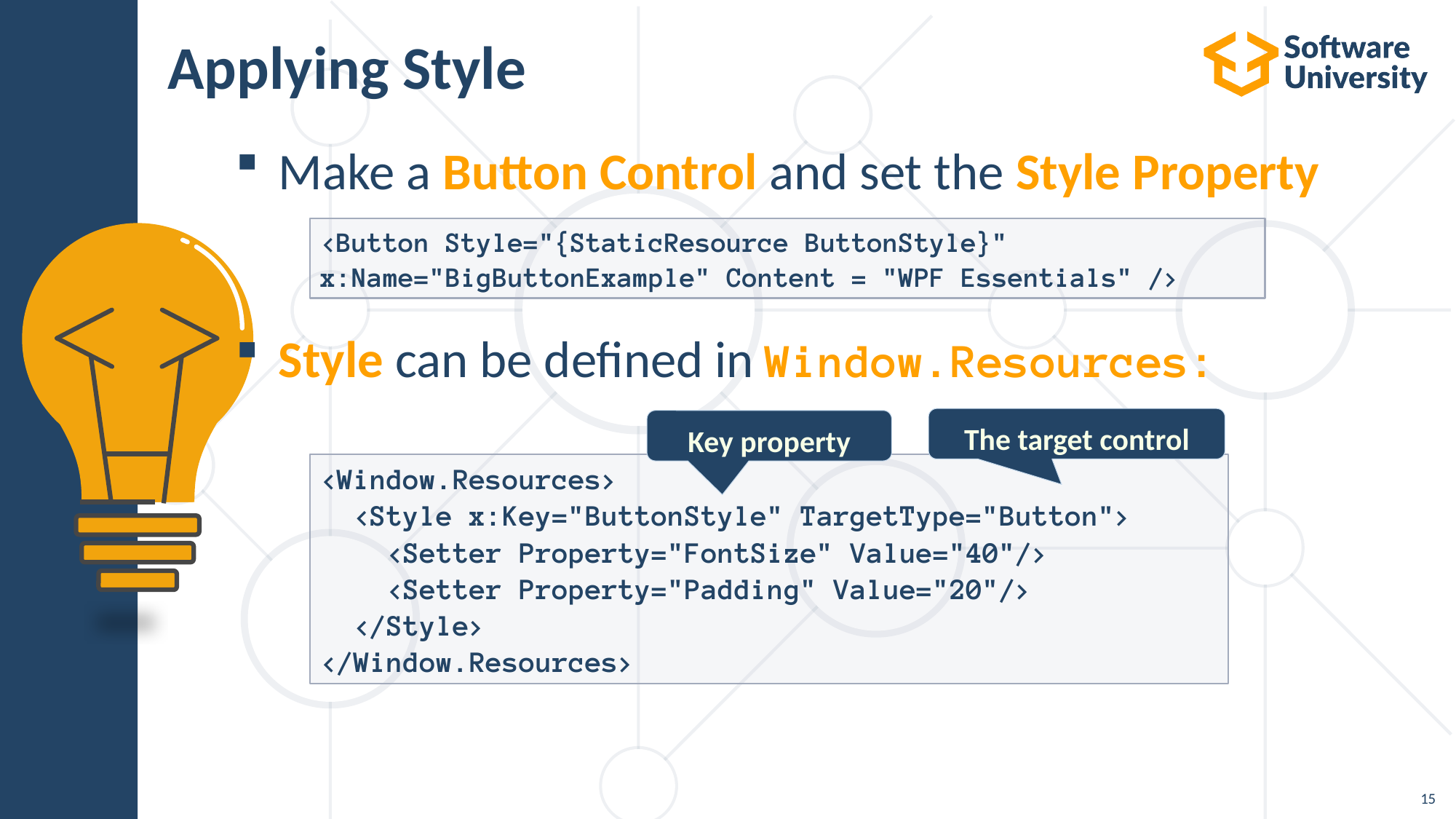

15
# Applying Style
Make a Button Control and set the Style Property

Style can be defined in Window.Resources:

<Button Style="{StaticResource ButtonStyle}"
x:Name="BigButtonExample" Content = "WPF Essentials" />
The target control
Key property
<Window.Resources>
  <Style x:Key="ButtonStyle" TargetType="Button">
    <Setter Property="FontSize" Value="40"/>
    <Setter Property="Padding" Value="20"/>
  </Style>
</Window.Resources>